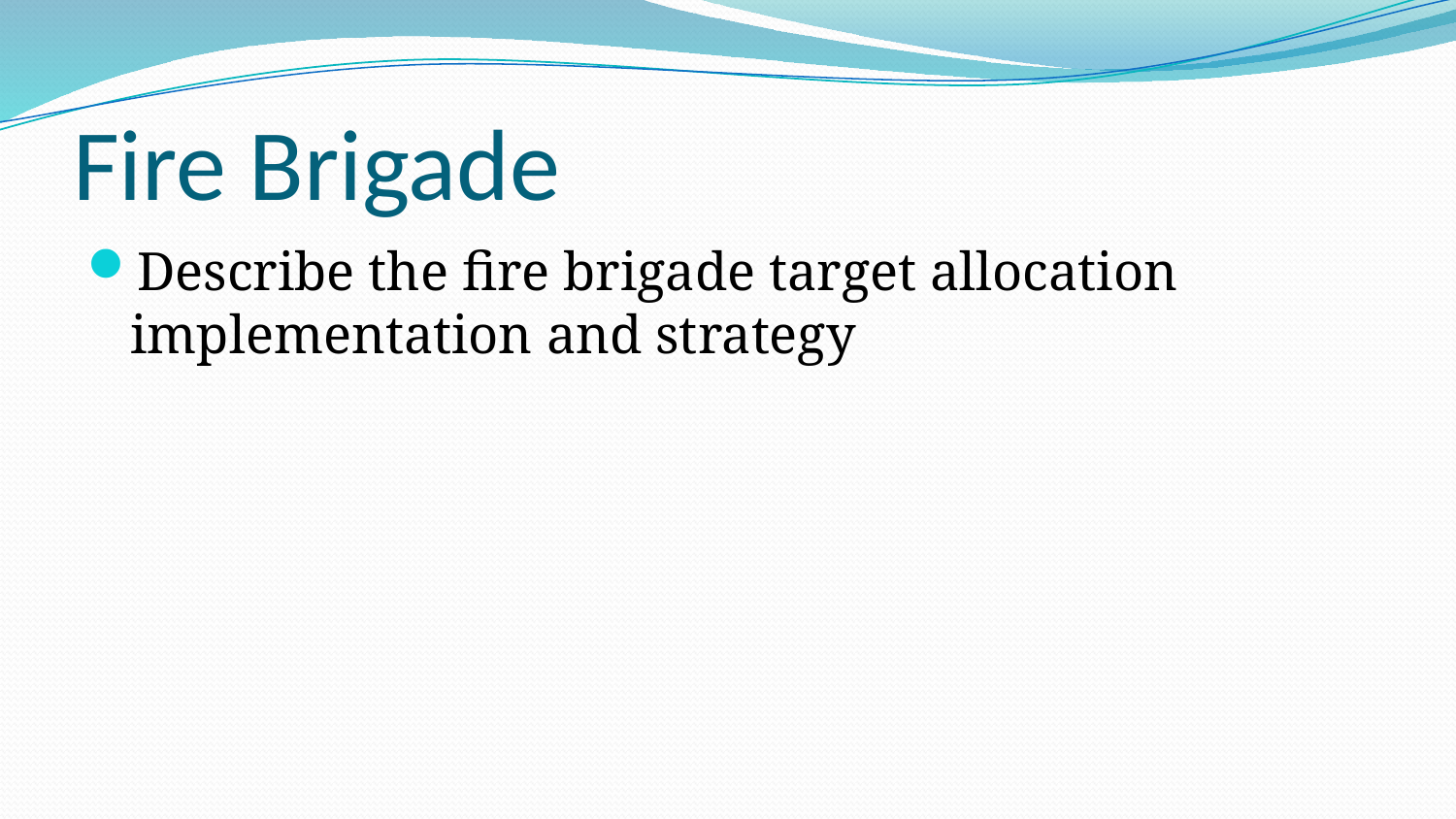

# Fire Brigade
Describe the fire brigade target allocation implementation and strategy